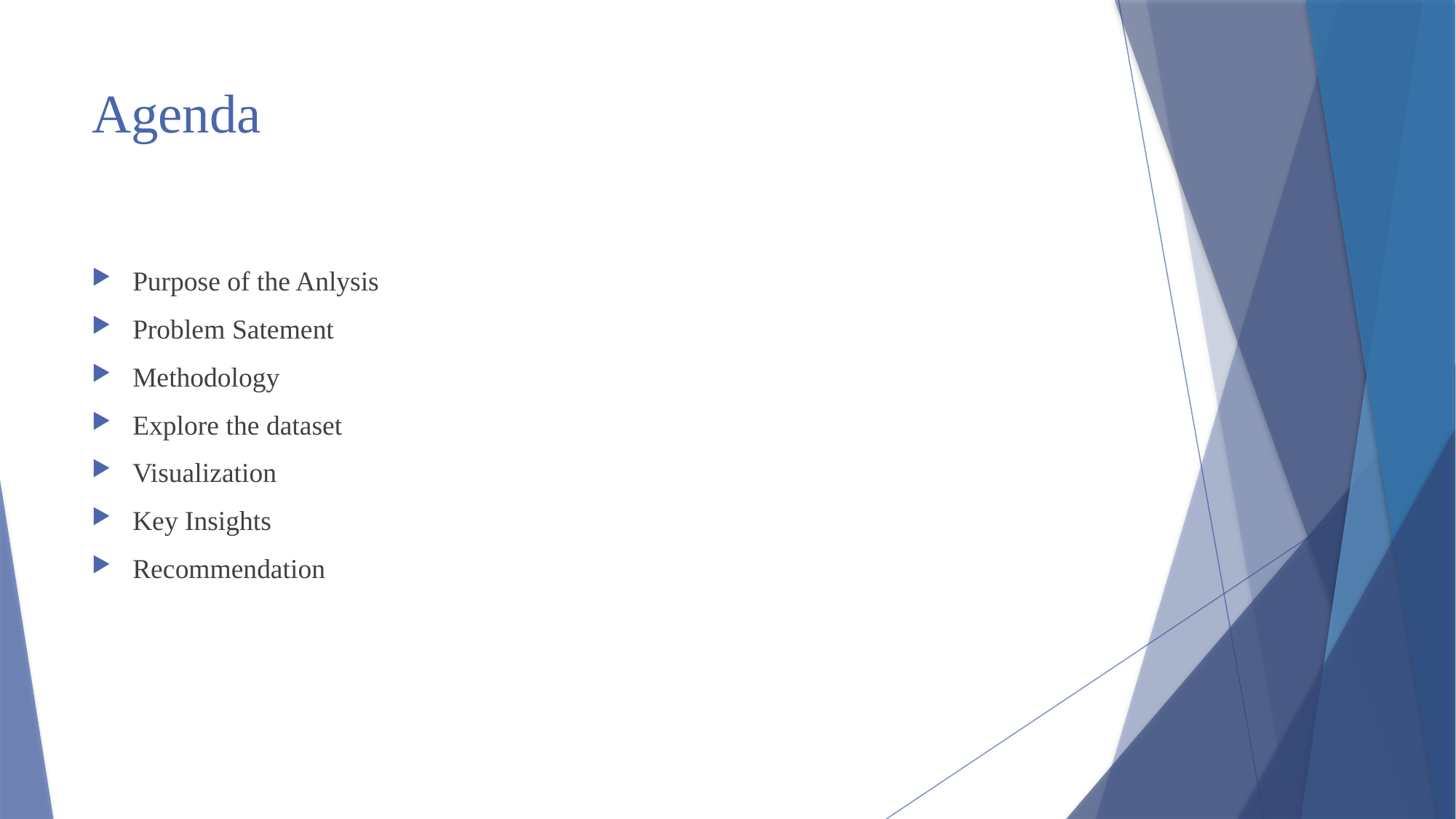

# Agenda
Purpose of the Anlysis
Problem Satement
Methodology
Explore the dataset
Visualization
Key Insights
Recommendation